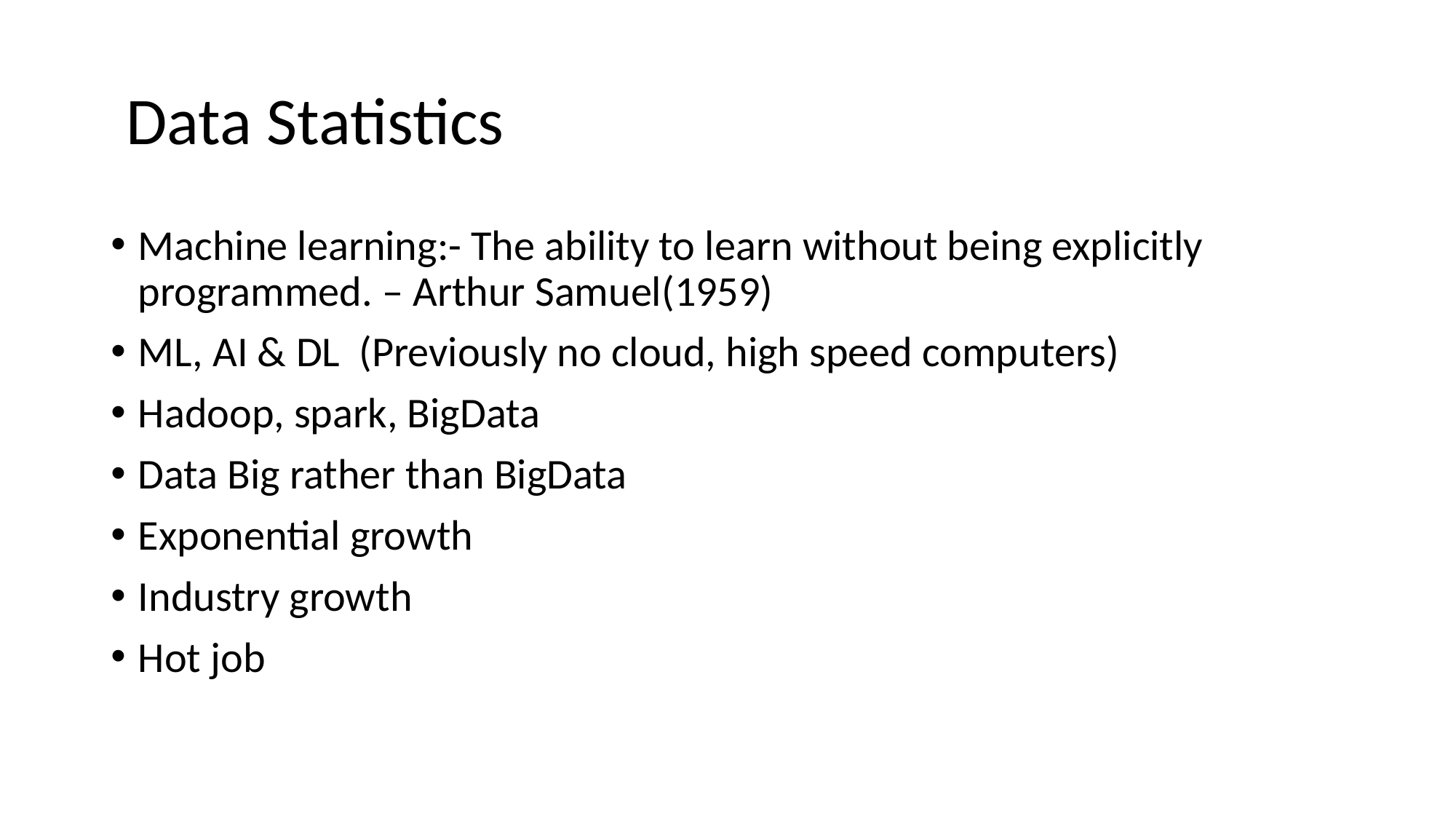

# Data Statistics
Machine learning:- The ability to learn without being explicitly programmed. – Arthur Samuel(1959)
ML, AI & DL  (Previously no cloud, high speed computers)
Hadoop, spark, BigData
Data Big rather than BigData
Exponential growth
Industry growth
Hot job